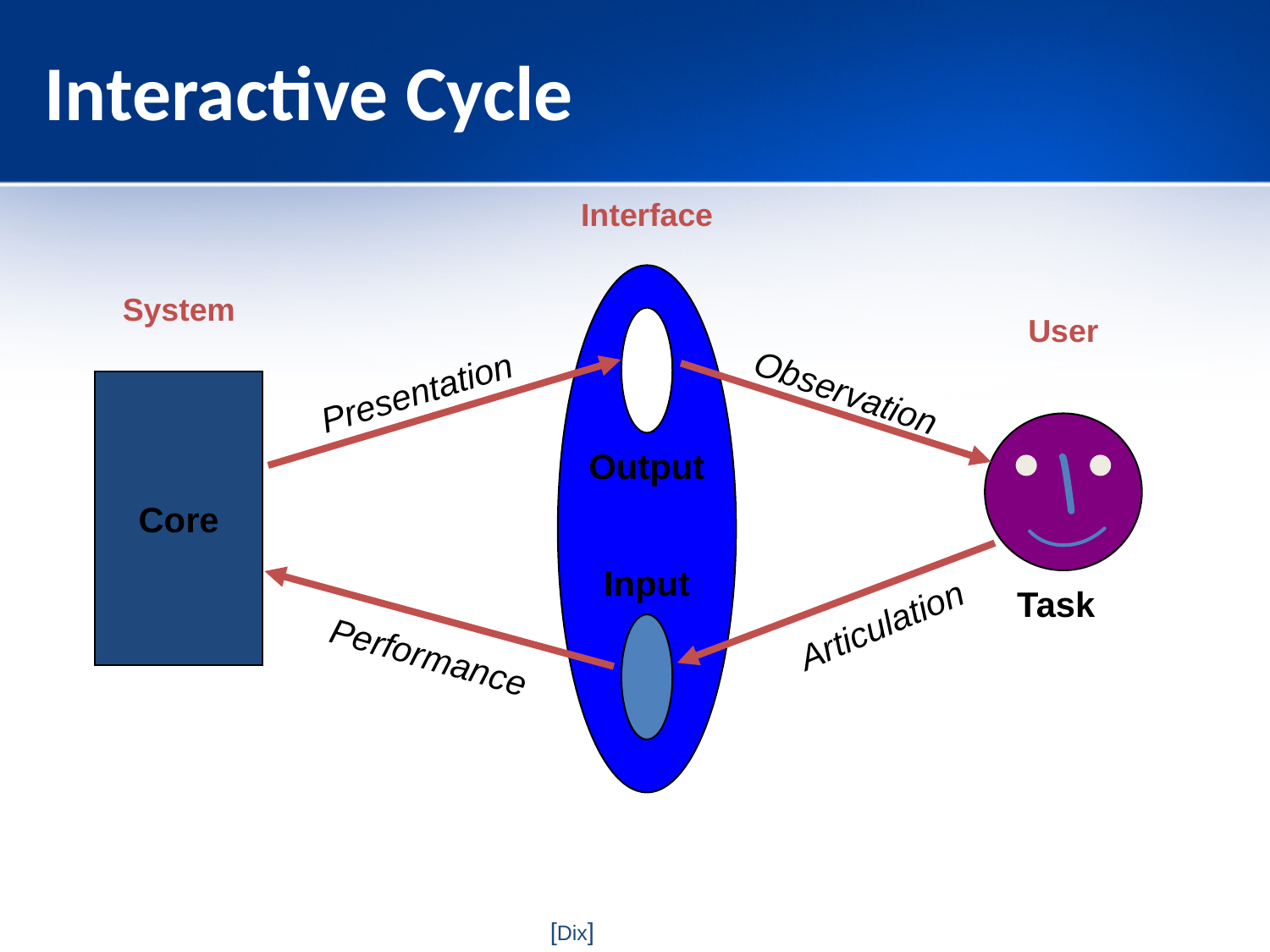

# Interactive Cycle
Interface

Output
Input
System
User

Presentation
Observation
Core

Task
Articulation
Performance
[Dix]